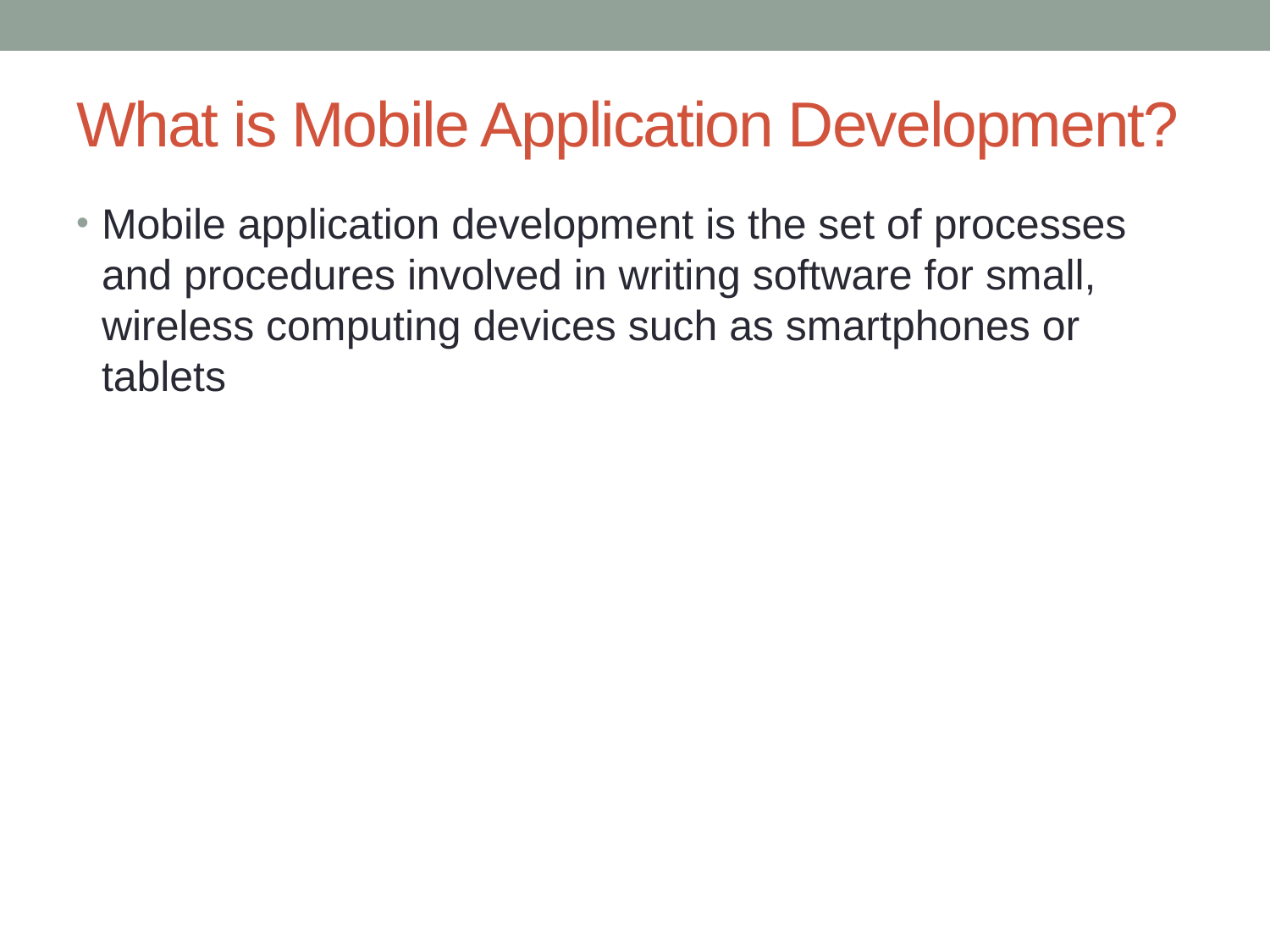

# What is Mobile Application Development?
Mobile application development is the set of processes and procedures involved in writing software for small, wireless computing devices such as smartphones or tablets